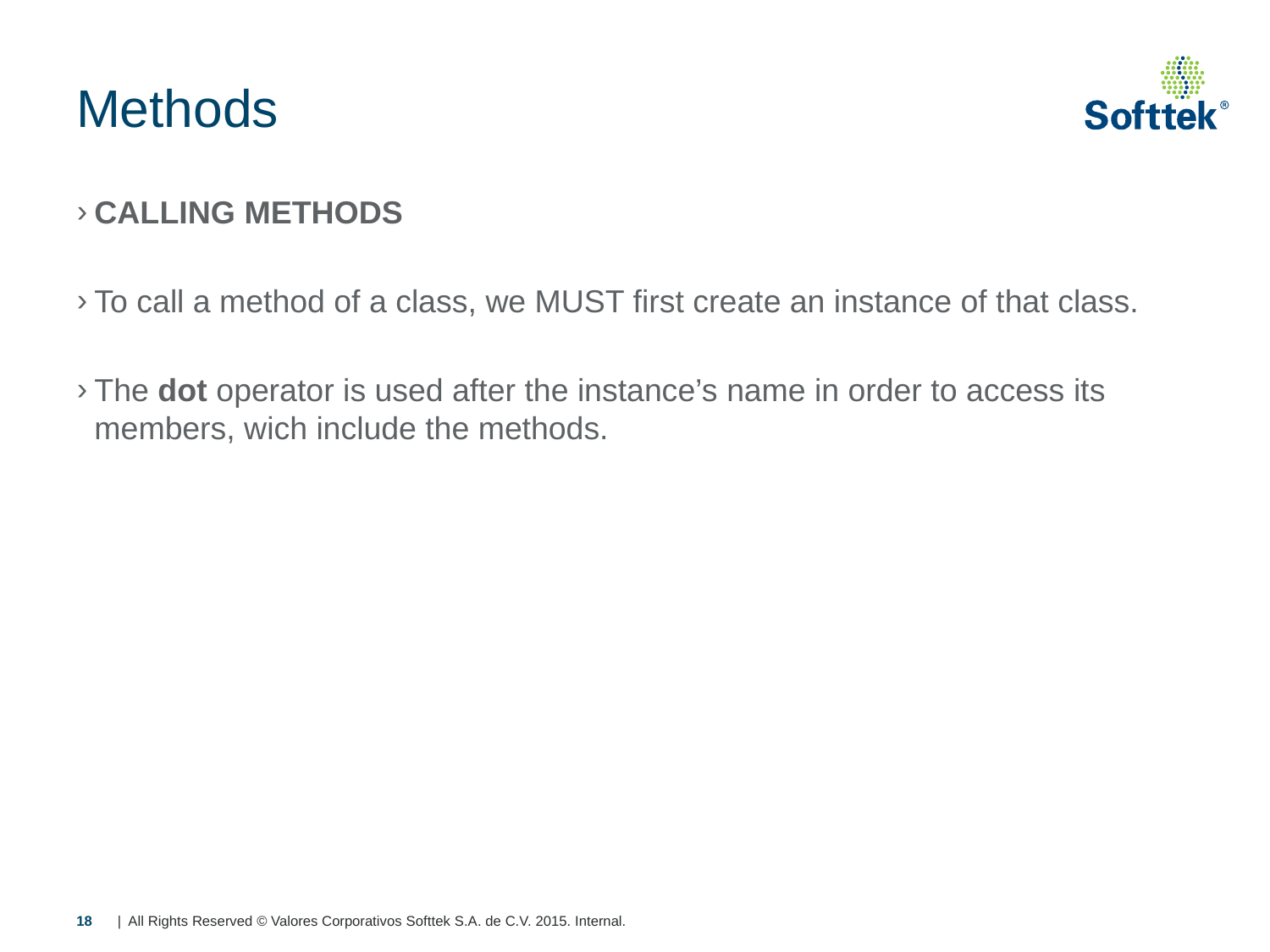

# Methods
CALLING METHODS

To call a method of a class, we MUST first create an instance of that class.

The dot operator is used after the instance’s name in order to access its members, wich include the methods.

18